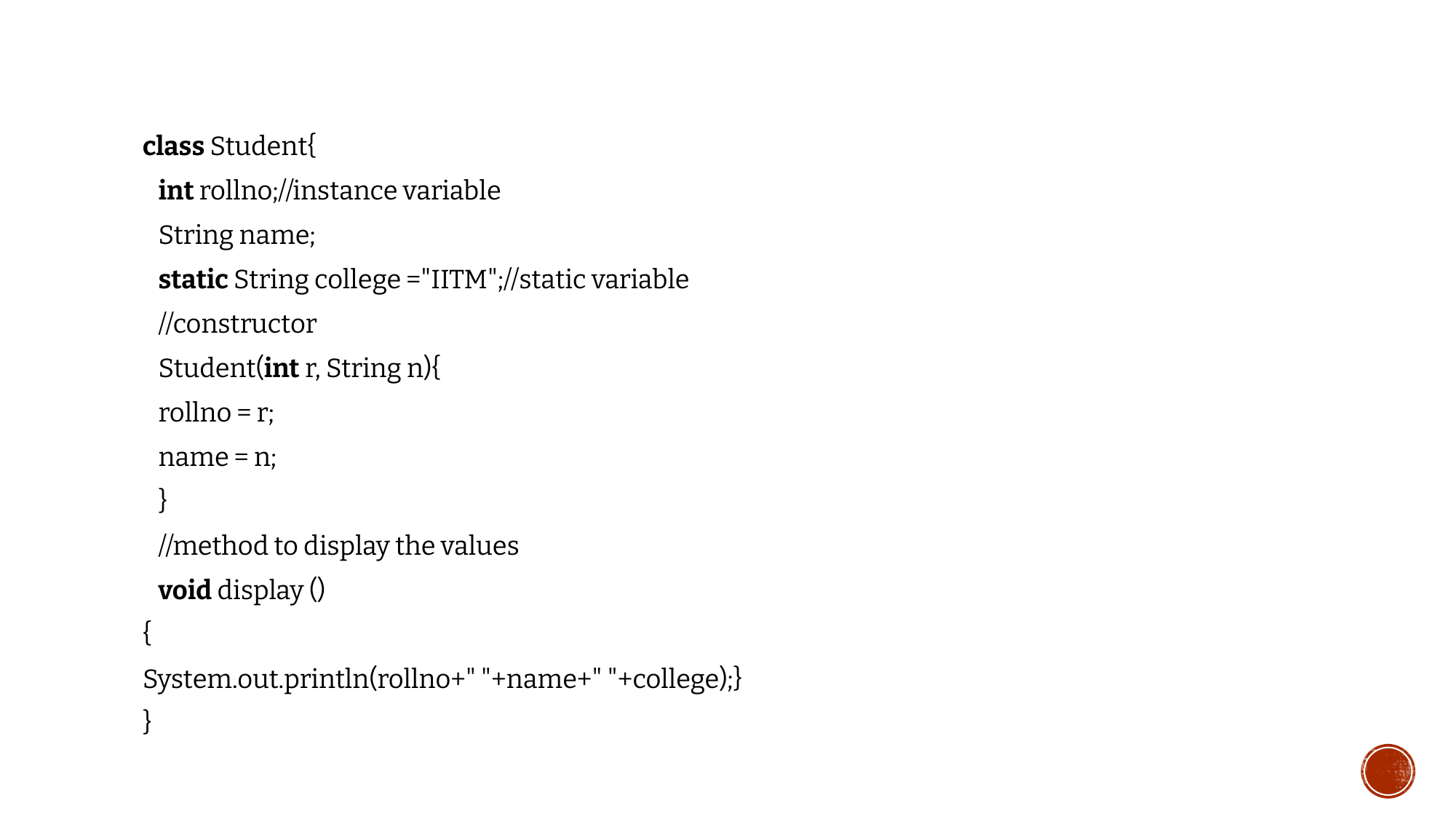

#
class Student{
   int rollno;//instance variable
   String name;
   static String college ="IITM";//static variable
   //constructor
   Student(int r, String n){
   rollno = r;
   name = n;
   }
   //method to display the values
   void display ()
{
System.out.println(rollno+" "+name+" "+college);}
}